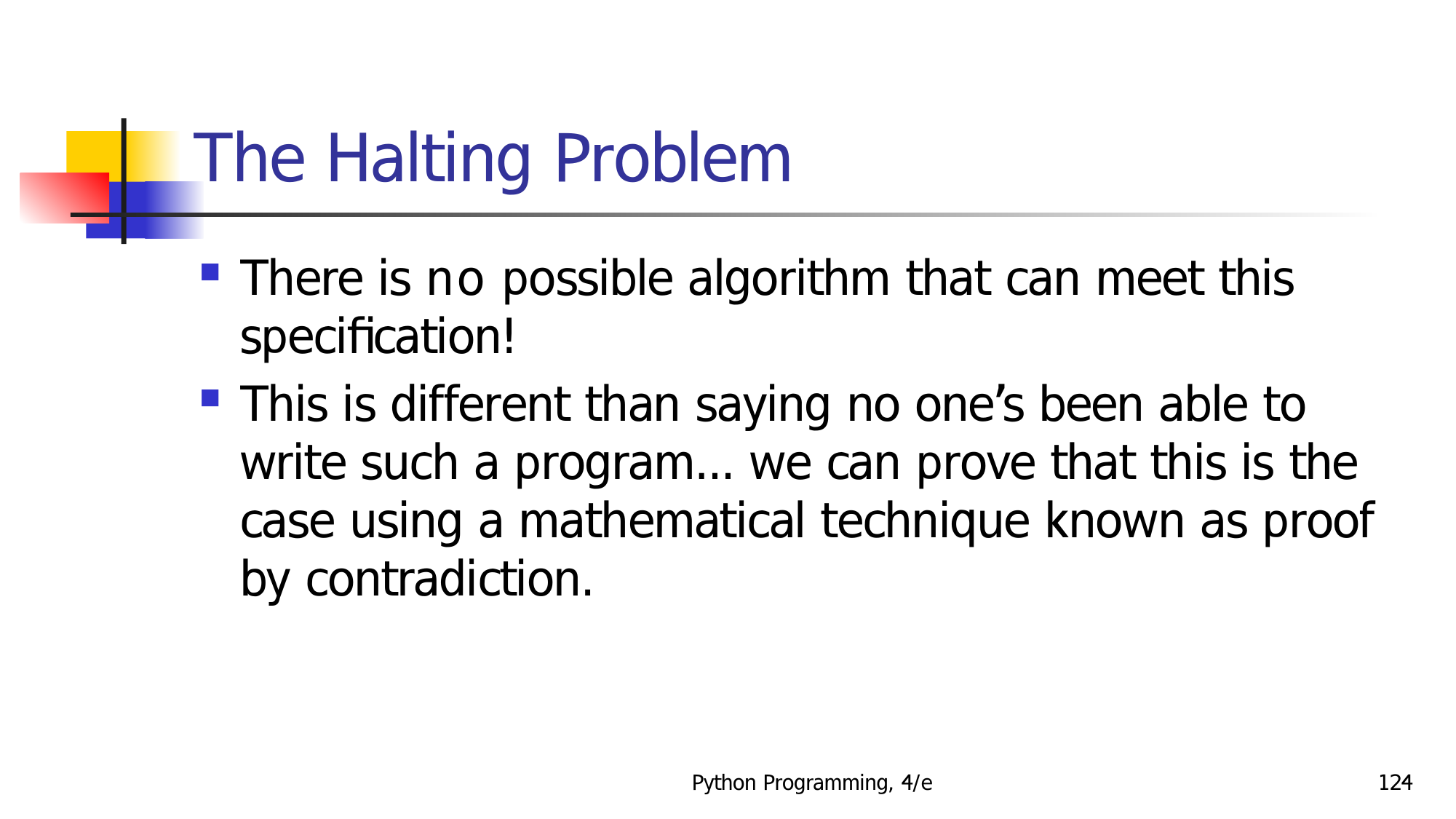

# The Halting Problem
There is no possible algorithm that can meet this specification!
This is different than saying no one’s been able to write such a program… we can prove that this is the case using a mathematical technique known as proof by contradiction.
Python Programming, 4/e
124